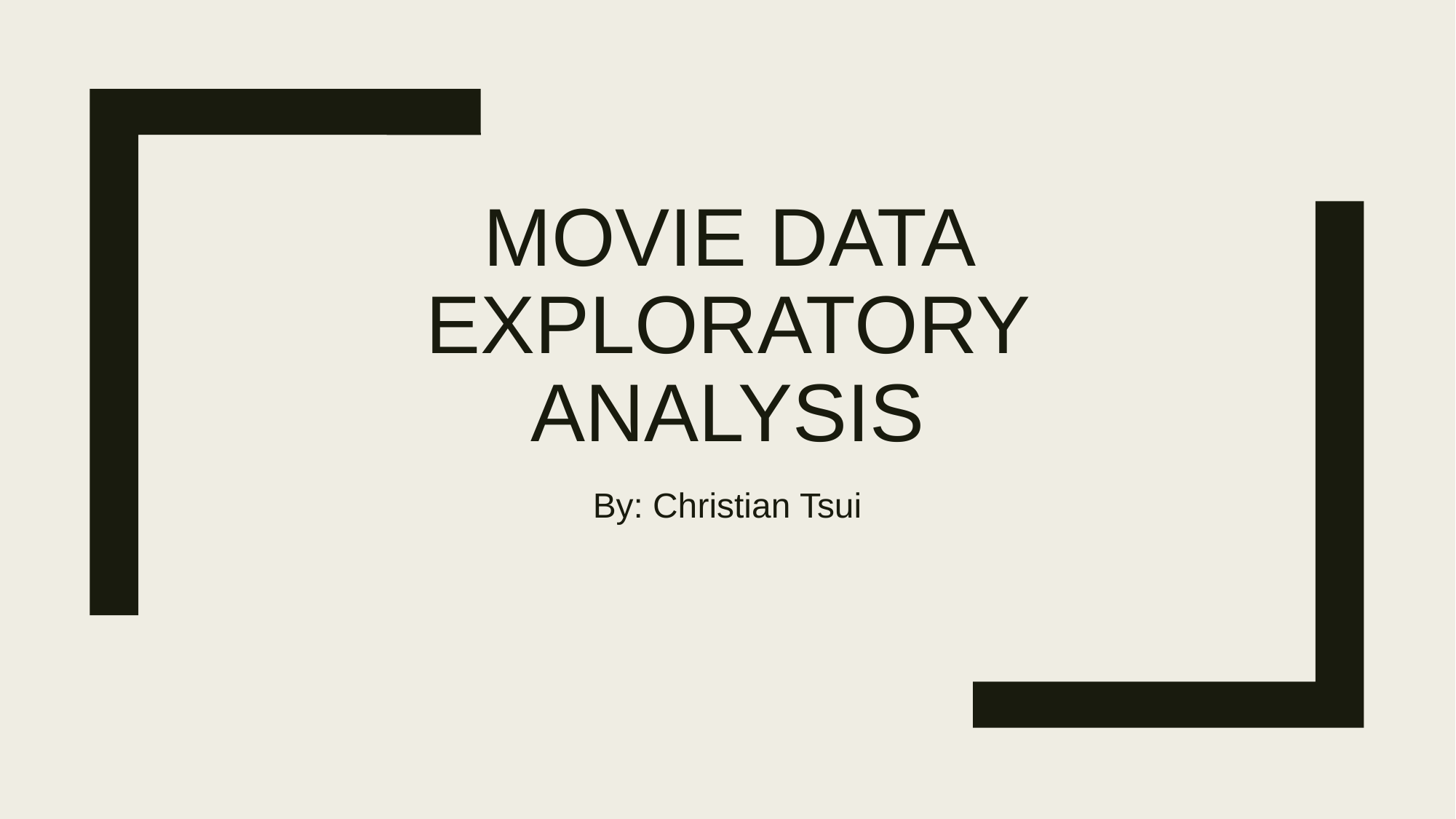

# Movie data exploratory analysis
By: Christian Tsui